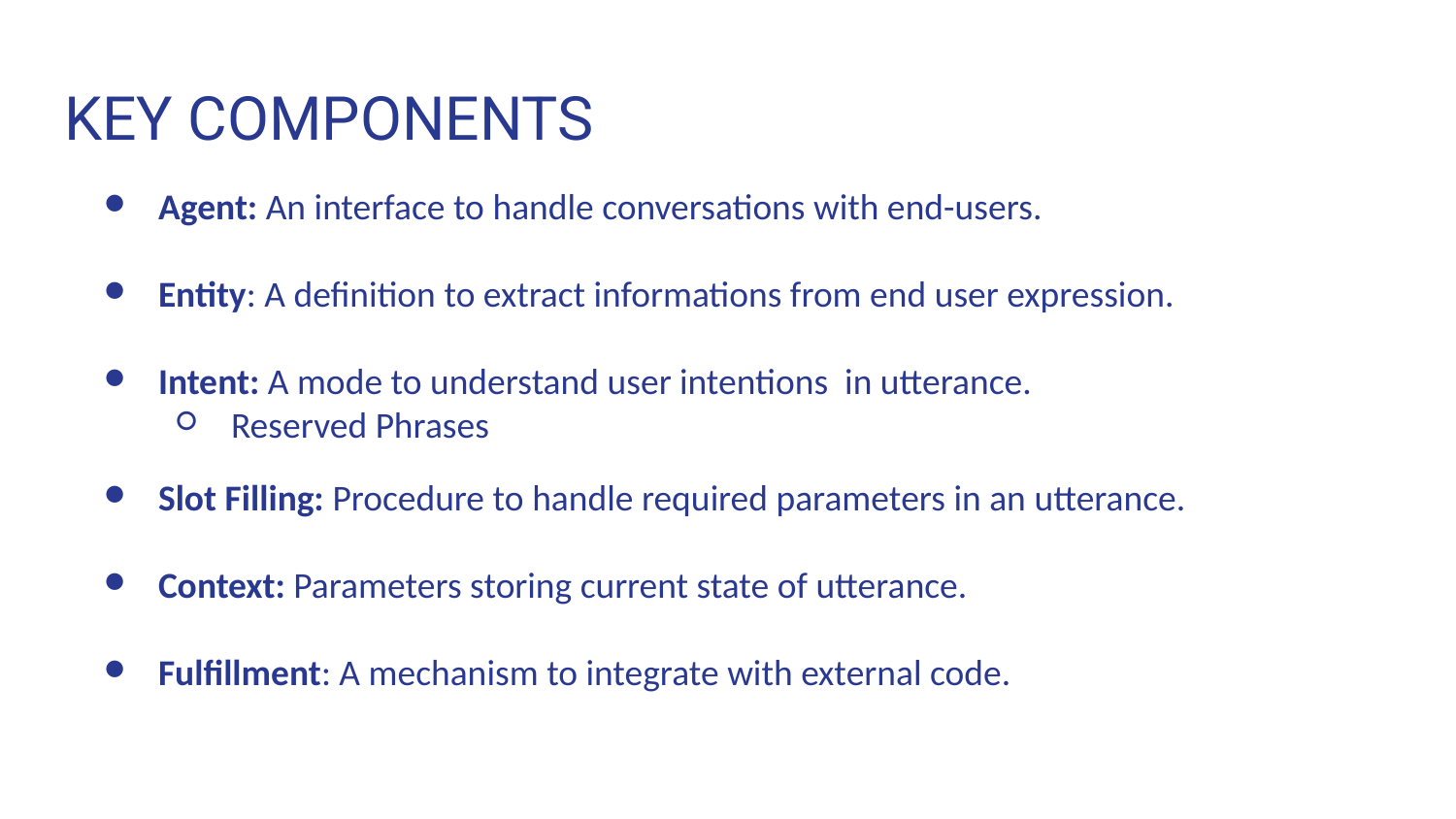

# KEY COMPONENTS
Agent: An interface to handle conversations with end-users.

Entity: A definition to extract informations from end user expression.

Intent: A mode to understand user intentions  in utterance.
Reserved Phrases
Slot Filling: Procedure to handle required parameters in an utterance.

Context: Parameters storing current state of utterance.

Fulfillment: A mechanism to integrate with external code.